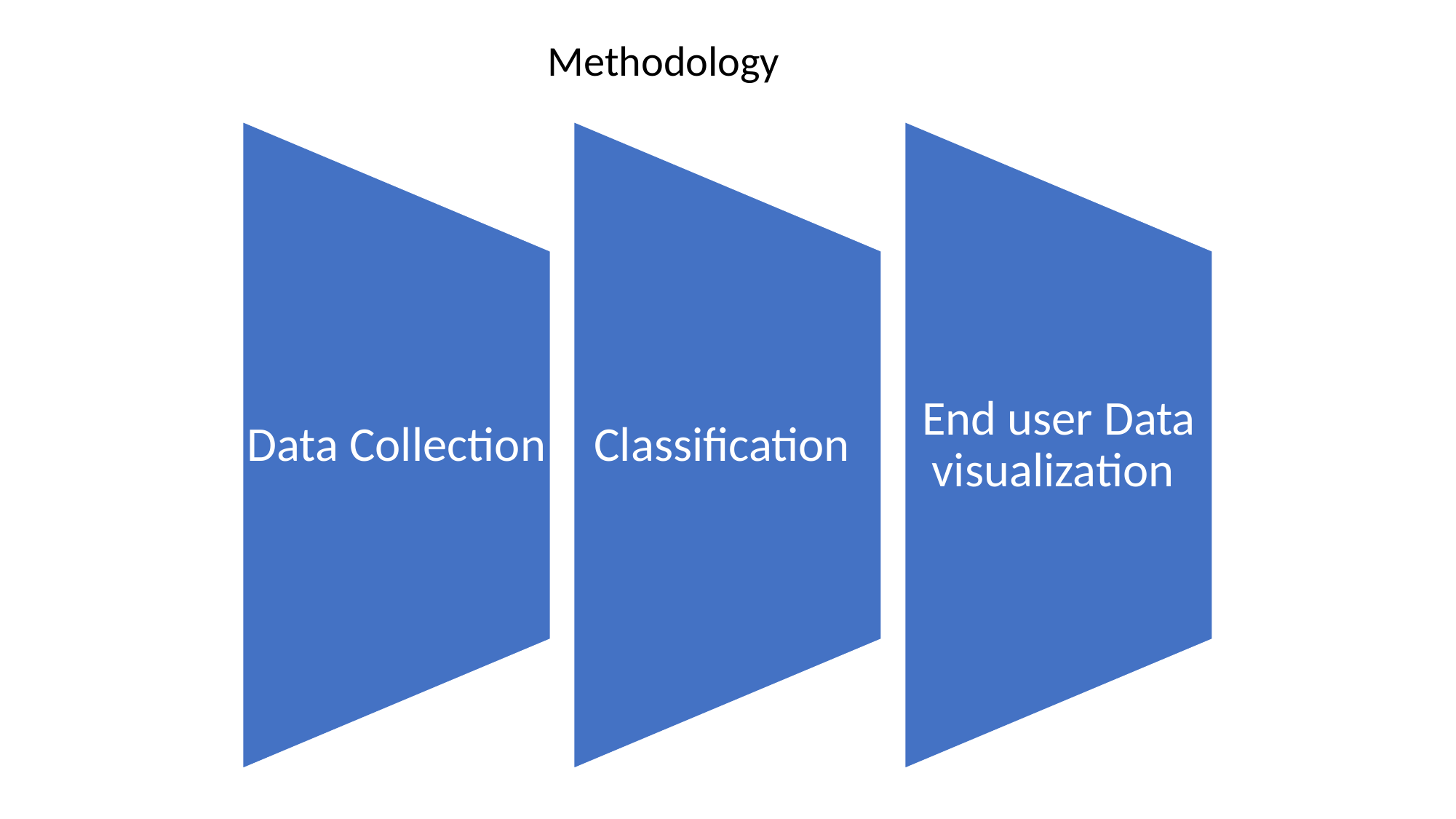

Methodology
Data Collection
Classification
End user Data visualization